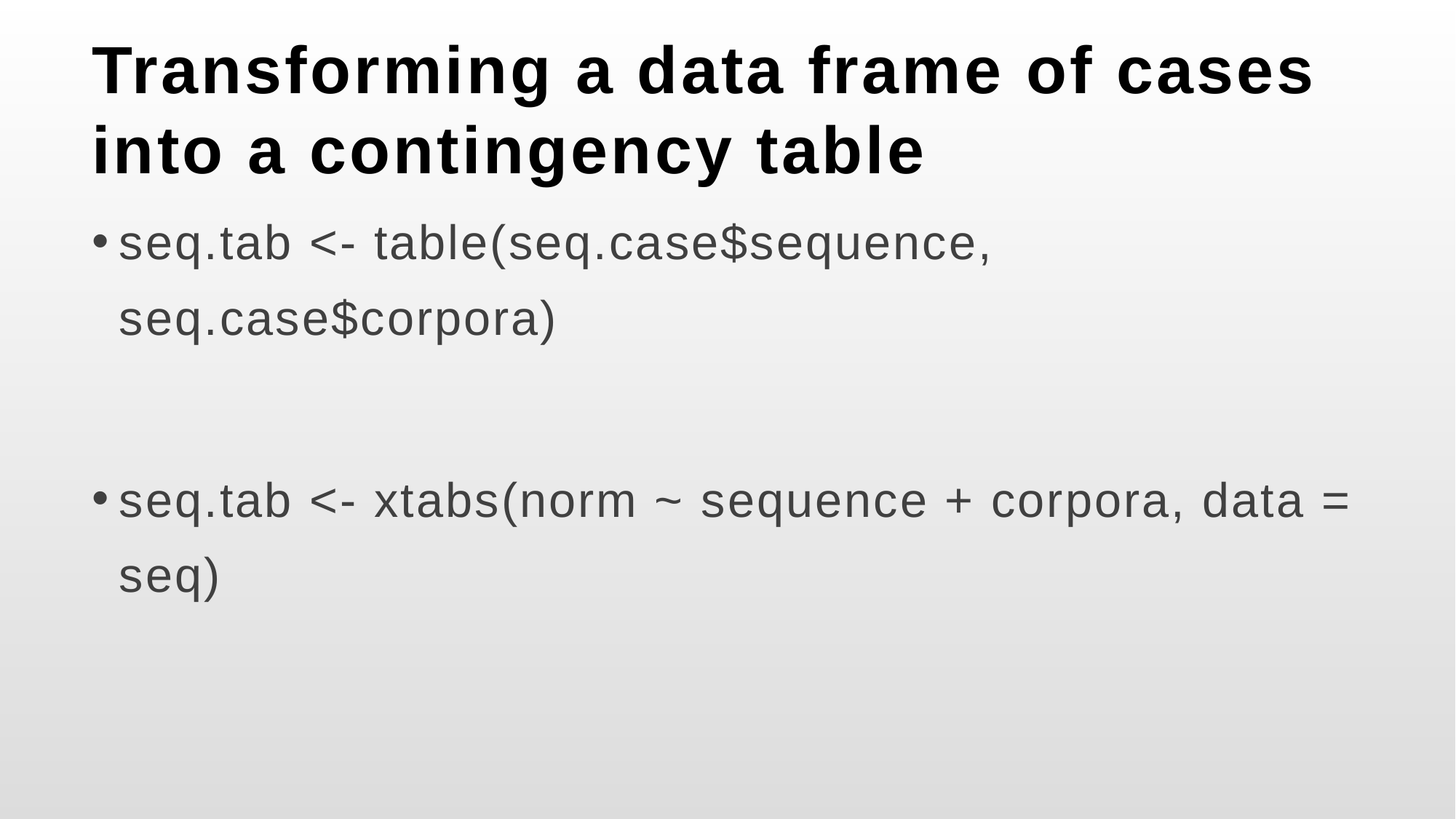

# Transforming a data frame of cases into a contingency table
seq.tab <- table(seq.case$sequence, seq.case$corpora)

seq.tab <- xtabs(norm ~ sequence + corpora, data = seq)